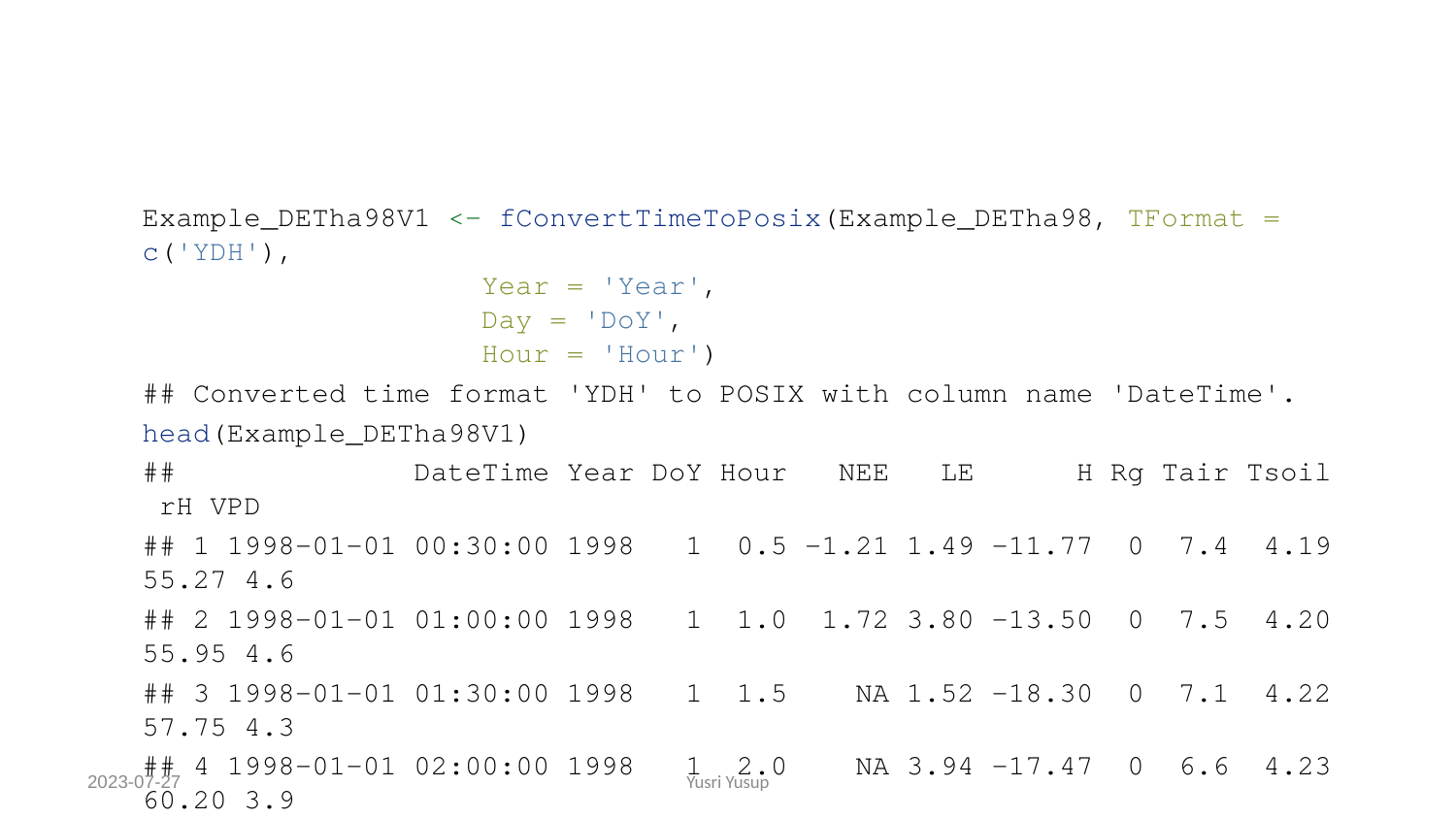

Example_DETha98V1 <- fConvertTimeToPosix(Example_DETha98, TFormat = c('YDH'),
                    Year = 'Year',
                    Day = 'DoY',
                    Hour = 'Hour')
## Converted time format 'YDH' to POSIX with column name 'DateTime'.
head(Example_DETha98V1)
##              DateTime Year DoY Hour   NEE   LE      H Rg Tair Tsoil    rH VPD
## 1 1998-01-01 00:30:00 1998   1  0.5 -1.21 1.49 -11.77  0  7.4  4.19 55.27 4.6
## 2 1998-01-01 01:00:00 1998   1  1.0  1.72 3.80 -13.50  0  7.5  4.20 55.95 4.6
## 3 1998-01-01 01:30:00 1998   1  1.5    NA 1.52 -18.30  0  7.1  4.22 57.75 4.3
## 4 1998-01-01 02:00:00 1998   1  2.0    NA 3.94 -17.47  0  6.6  4.23 60.20 3.9
## 5 1998-01-01 02:30:00 1998   1  2.5  2.55 8.30 -21.42  0  6.6  4.22 59.94 3.9
## 6 1998-01-01 03:00:00 1998   1  3.0    NA 1.33 -20.55  0  6.5  4.21 59.25 4.0
##   Ustar
## 1  0.72
## 2  0.52
## 3  0.22
## 4  0.20
## 5  0.33
## 6  0.15
2023-07-27
Yusri Yusup